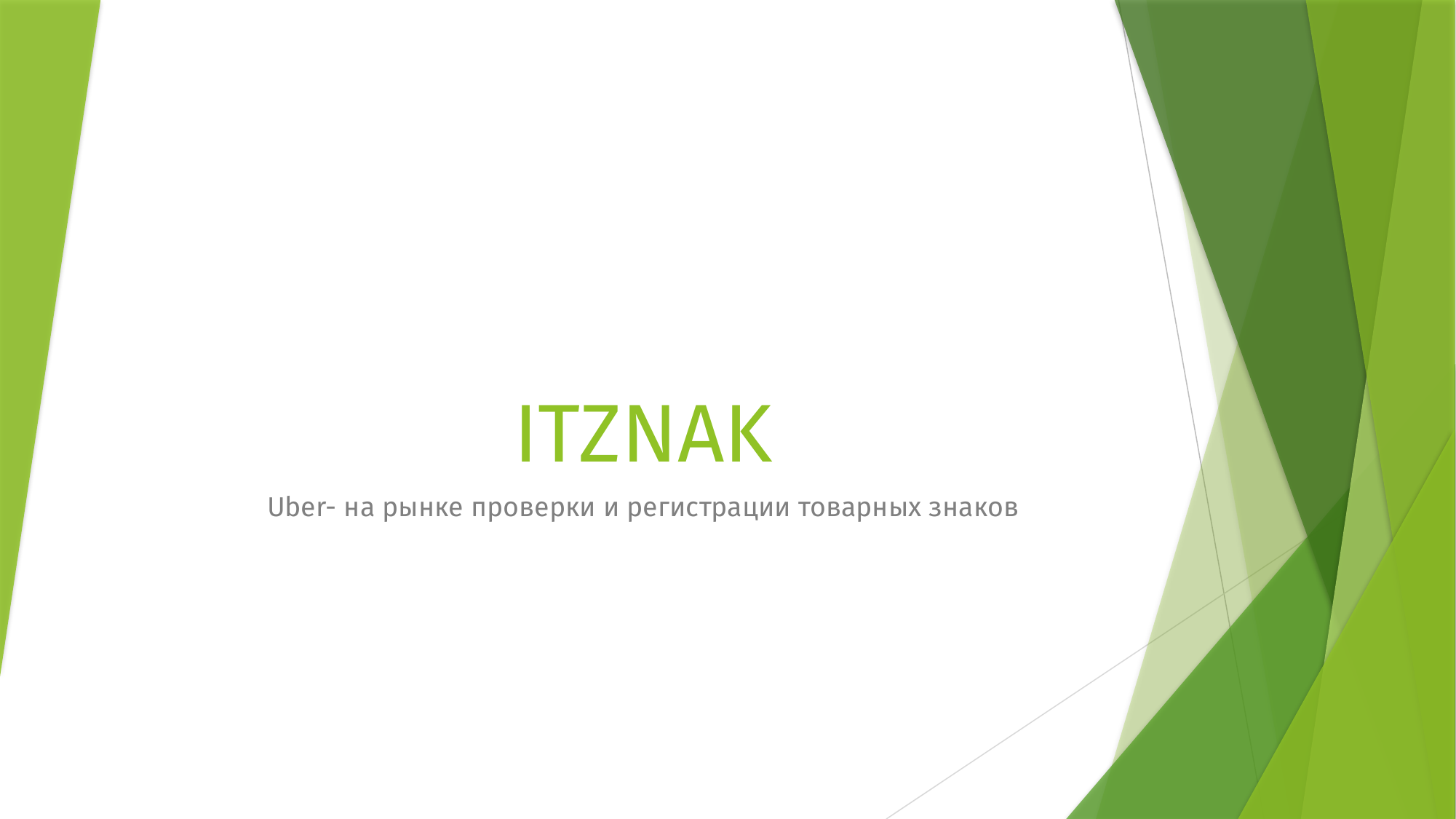

# ITZNAK
Uber- на рынке проверки и регистрации товарных знаков